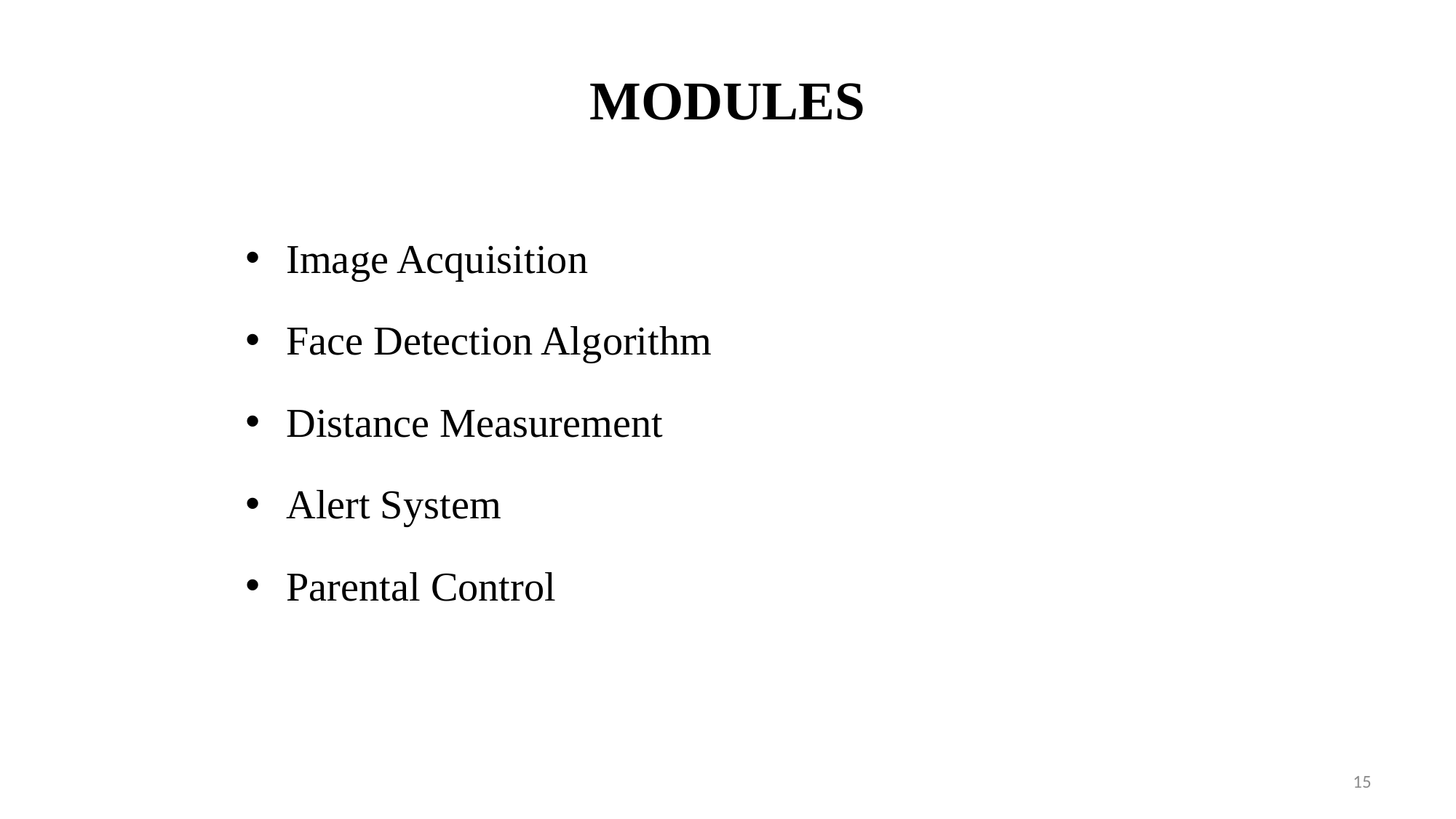

# MODULES
Image Acquisition
Face Detection Algorithm
Distance Measurement
Alert System
Parental Control

15